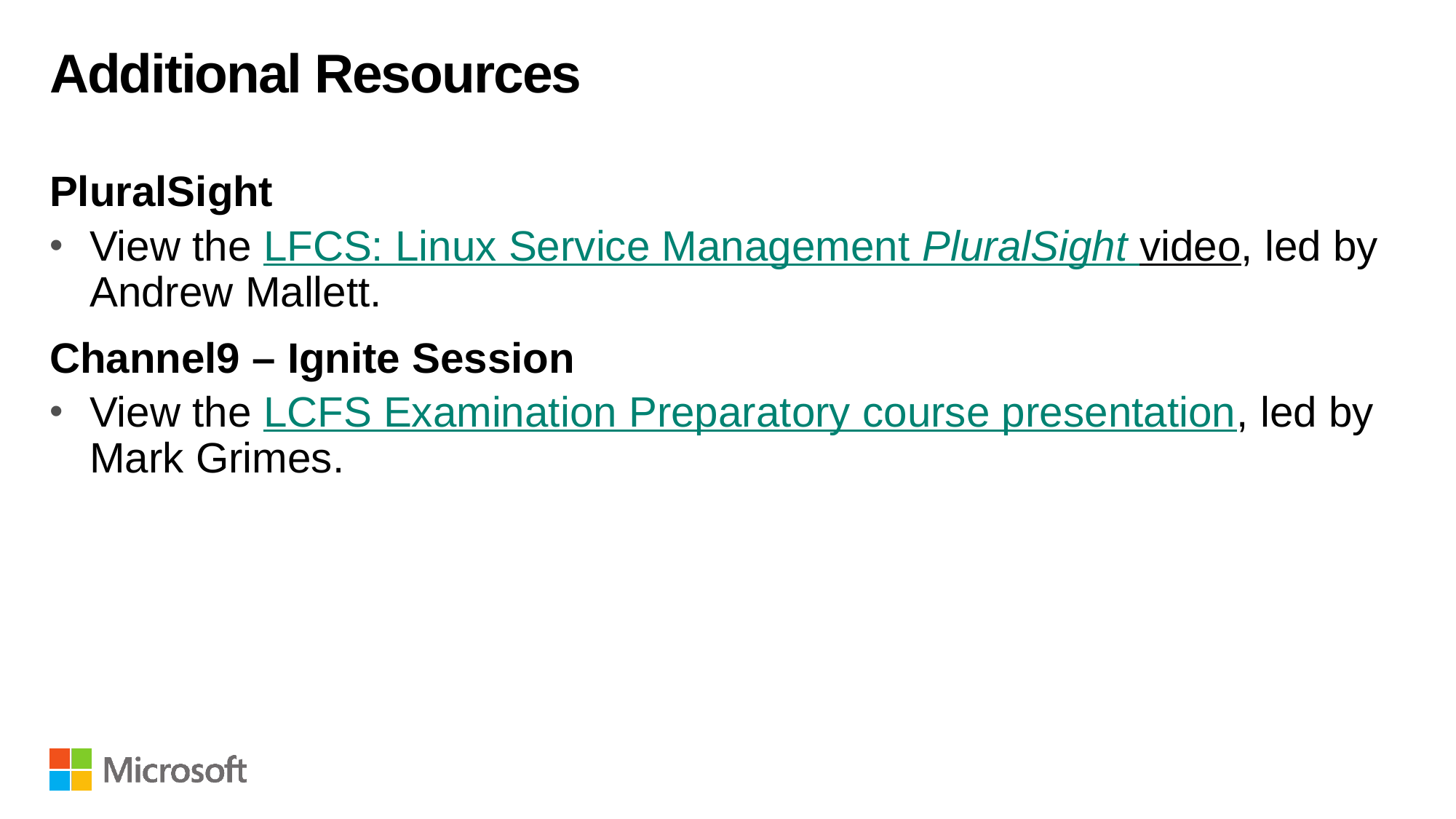

# Additional Resources
PluralSight
View the LFCS: Linux Service Management PluralSight video, led by Andrew Mallett.

Channel9 – Ignite Session
View the LCFS Examination Preparatory course presentation, led by Mark Grimes.